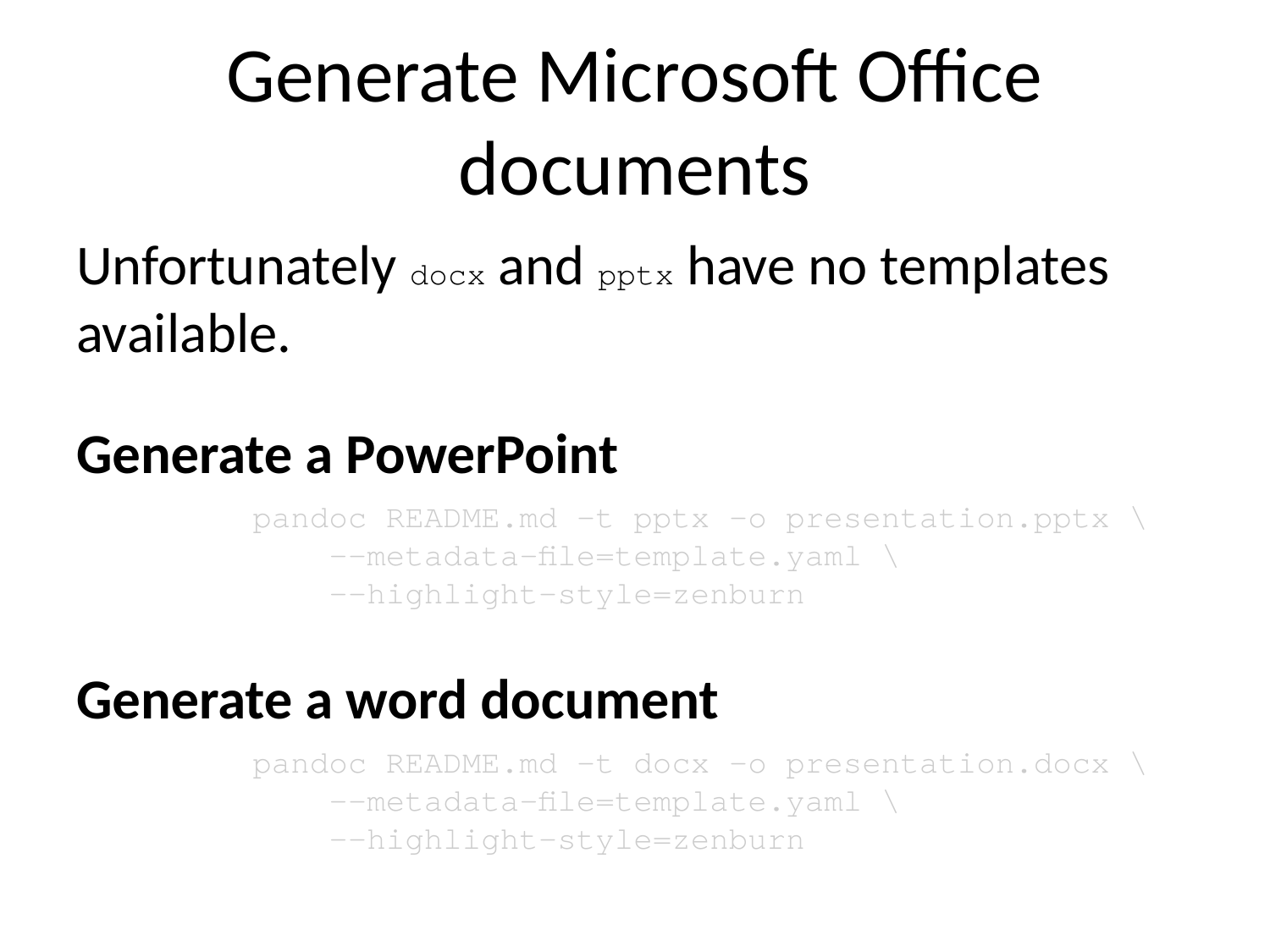

# Generate Microsoft Office documents
Unfortunately docx and pptx have no templates available.
Generate a PowerPoint
pandoc README.md -t pptx -o presentation.pptx \
    --metadata-file=template.yaml \
    --highlight-style=zenburn
Generate a word document
pandoc README.md -t docx -o presentation.docx \
    --metadata-file=template.yaml \
    --highlight-style=zenburn